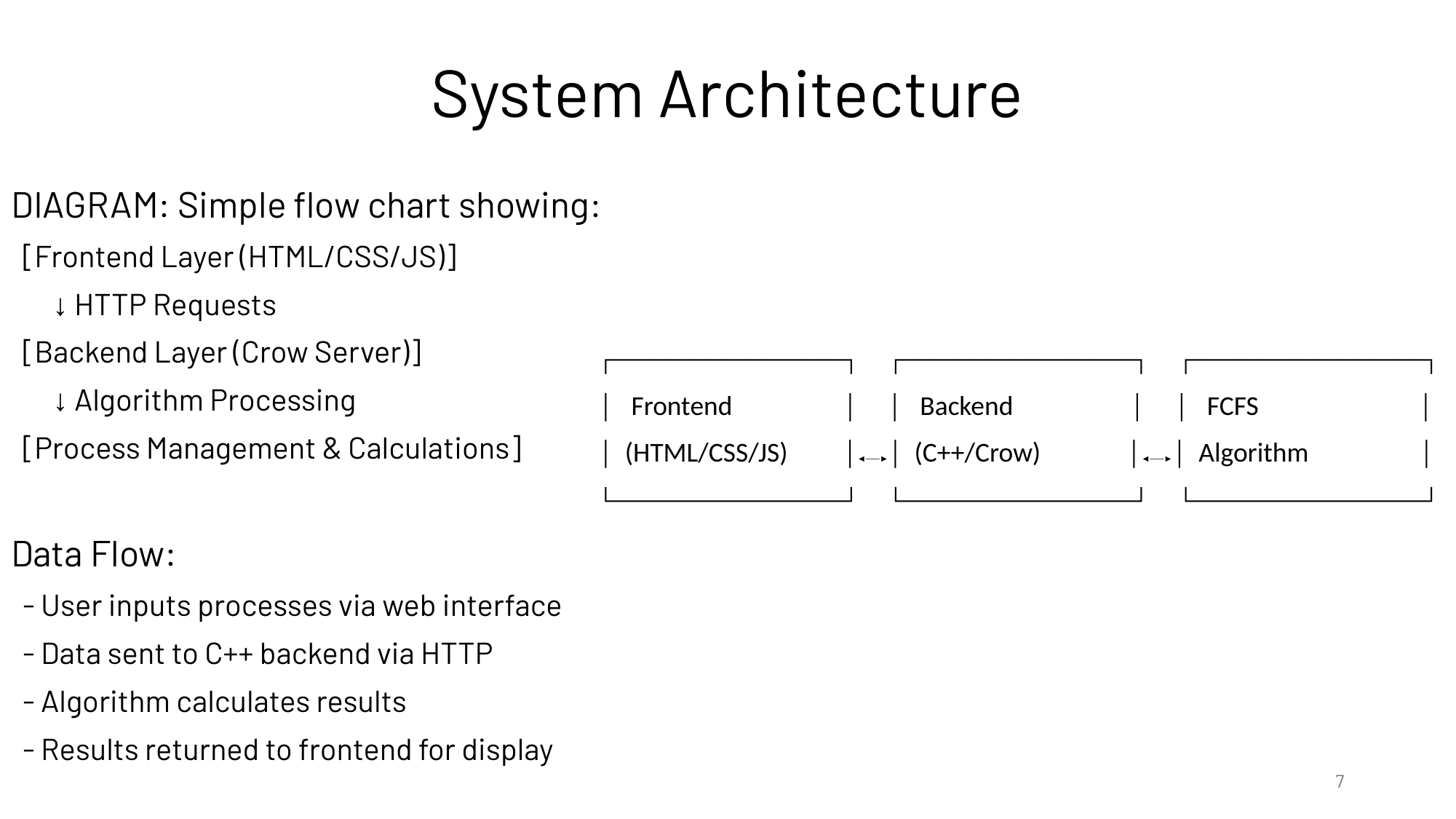

# System Architecture
DIAGRAM: Simple flow chart showing:
  [Frontend Layer (HTML/CSS/JS)]
       ↓ HTTP Requests
  [Backend Layer (Crow Server)]
       ↓ Algorithm Processing
  [Process Management & Calculations]

Data Flow:
  - User inputs processes via web interface
  - Data sent to C++ backend via HTTP
  - Algorithm calculates results
  - Results returned to frontend for display
┌─────────────────┐     ┌─────────────────┐     ┌─────────────────┐
│   Frontend                  │     │   Backend                   │     │   FCFS                          │
│  (HTML/CSS/JS)         │◄───►│  (C++/Crow)              │◄───►│  Algorithm                  │
└─────────────────┘     └─────────────────┘     └─────────────────┘

7